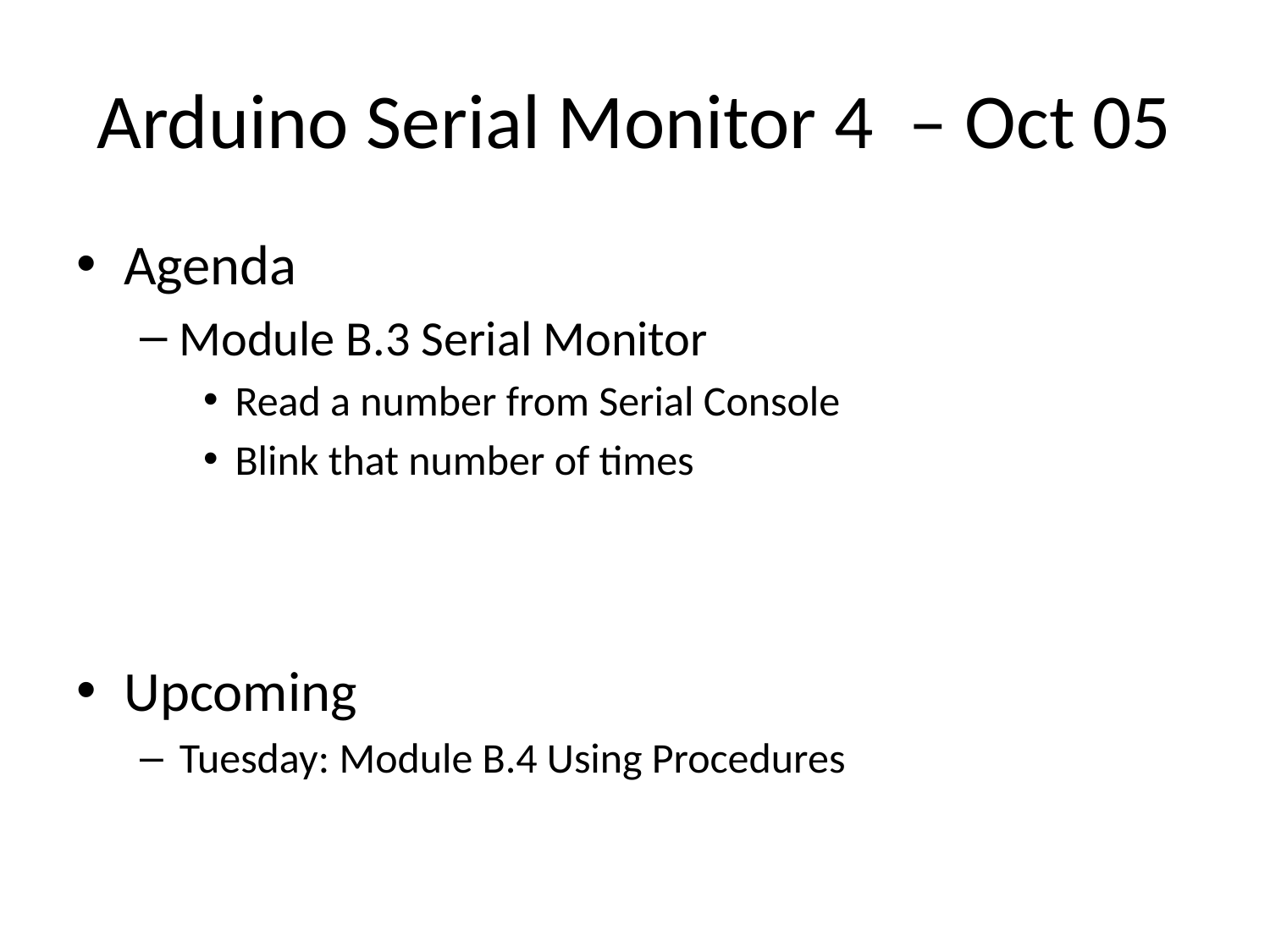

# Arduino Serial Monitor 4  – Oct 05
Agenda
Module B.3 Serial Monitor
Read a number from Serial Console
Blink that number of times

Upcoming
Tuesday: Module B.4 Using Procedures